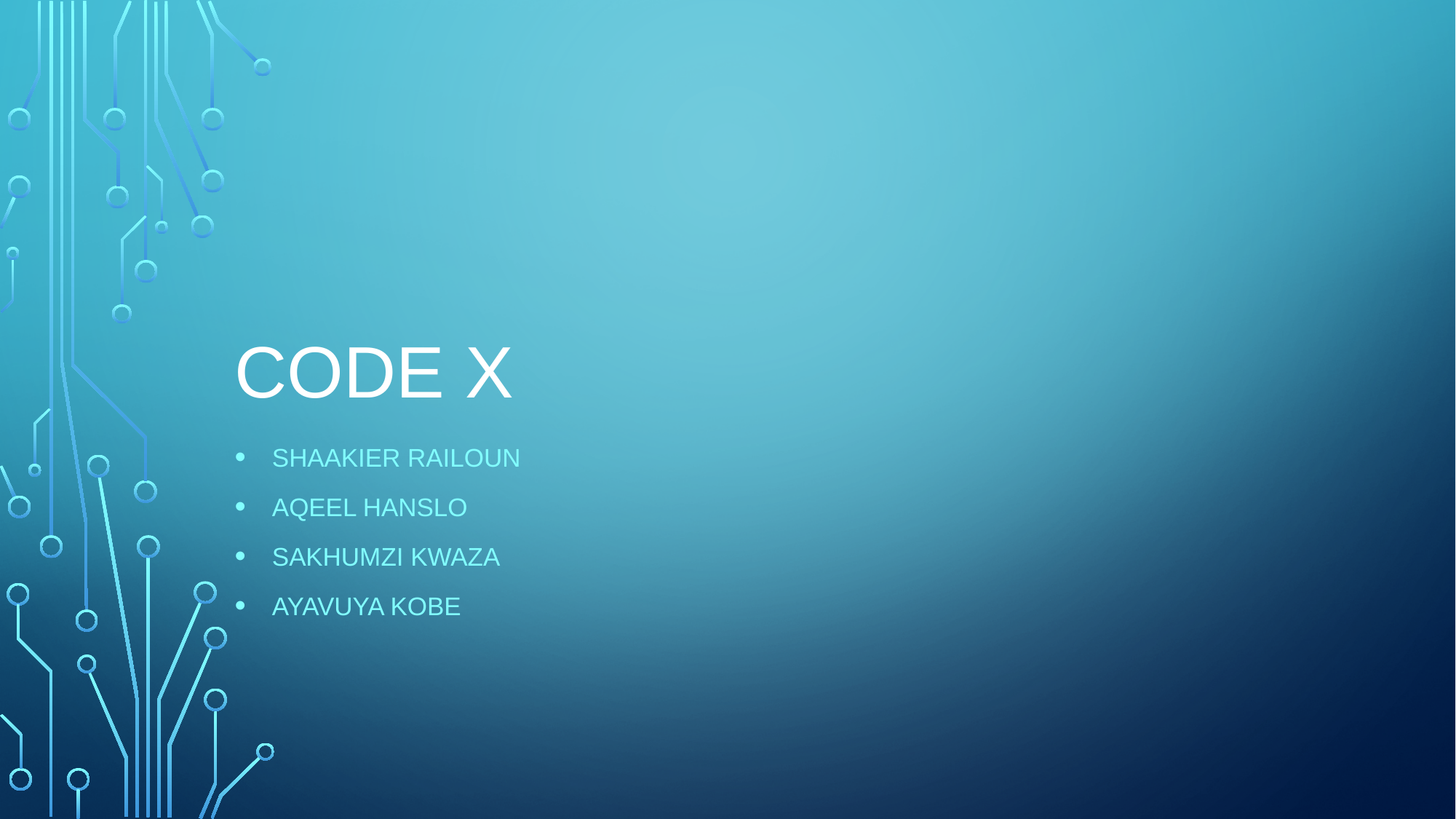

# CODE X
SHAAKIER RAILOUN
AQEEL HANSLO
SAKHUMZI KWAZA
AYAVUYA KOBE